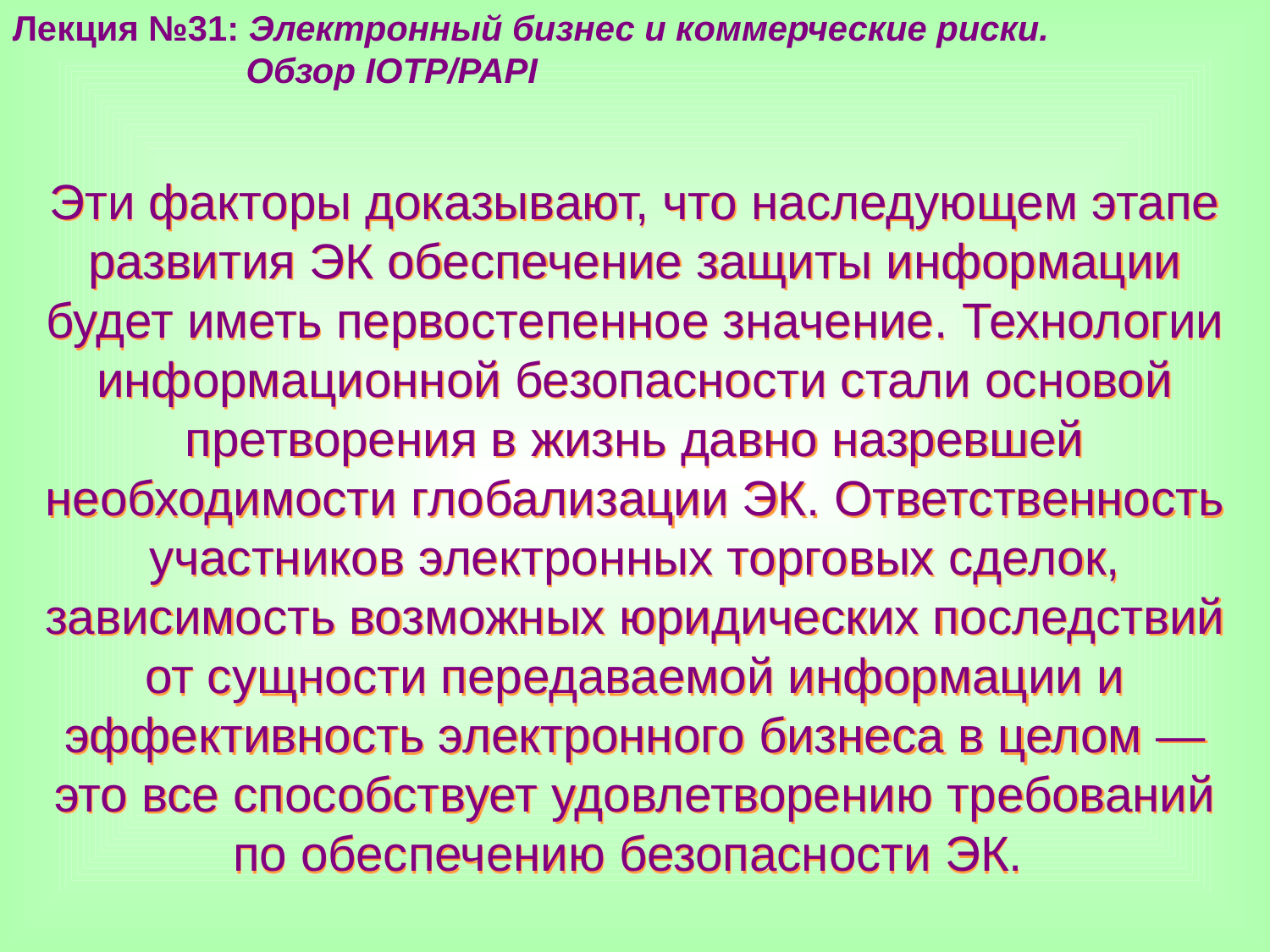

Лекция №31: Электронный бизнес и коммерческие риски.
                        Обзор IOTP/PAPI
Эти факторы доказывают, что наследующем этапе развития ЭК обеспечение защиты информации будет иметь первостепенное значение. Технологии информационной безопасности стали основой претворения в жизнь давно назревшей необходимости глобализации ЭК. Ответственность участников электронных торговых сделок, зависимость возможных юридических последствий от сущности передаваемой информации и эффективность электронного бизнеса в целом — это все способствует удовлетворению требований по обеспечению безопасности ЭК.